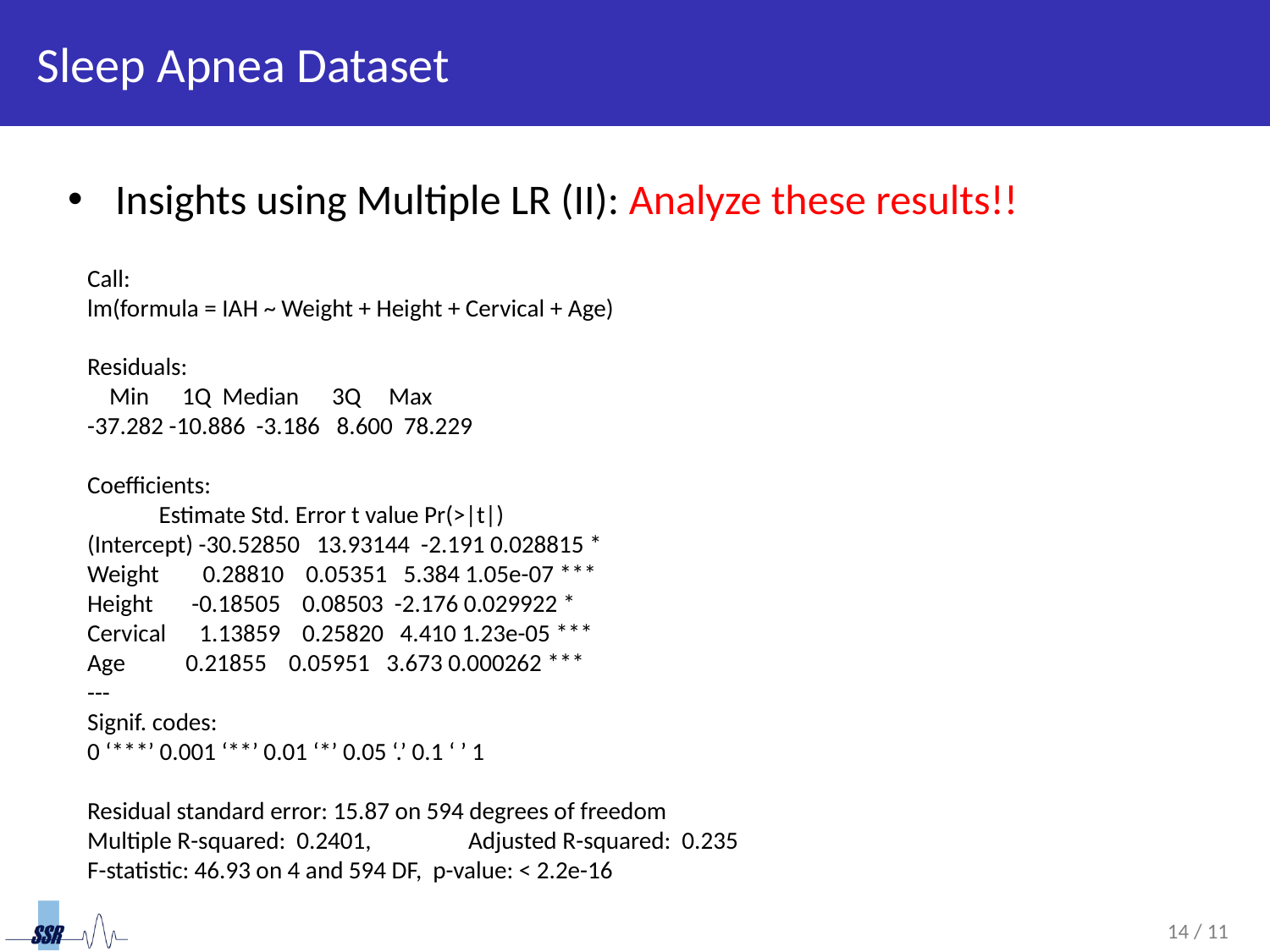

# Sleep Apnea Dataset
Insights using Multiple LR (II): Analyze these results!!
Call:
lm(formula = IAH ~ Weight + Height + Cervical + Age)

Residuals:
    Min      1Q  Median      3Q     Max
-37.282 -10.886  -3.186   8.600  78.229

Coefficients:
             Estimate Std. Error t value Pr(>|t|)
(Intercept) -30.52850   13.93144  -2.191 0.028815 *
Weight        0.28810    0.05351   5.384 1.05e-07 ***
Height       -0.18505    0.08503  -2.176 0.029922 *
Cervical      1.13859    0.25820   4.410 1.23e-05 ***
Age           0.21855    0.05951   3.673 0.000262 ***
---
Signif. codes:
0 ‘***’ 0.001 ‘**’ 0.01 ‘*’ 0.05 ‘.’ 0.1 ‘ ’ 1

Residual standard error: 15.87 on 594 degrees of freedom
Multiple R-squared:  0.2401,	Adjusted R-squared:  0.235
F-statistic: 46.93 on 4 and 594 DF,  p-value: < 2.2e-16